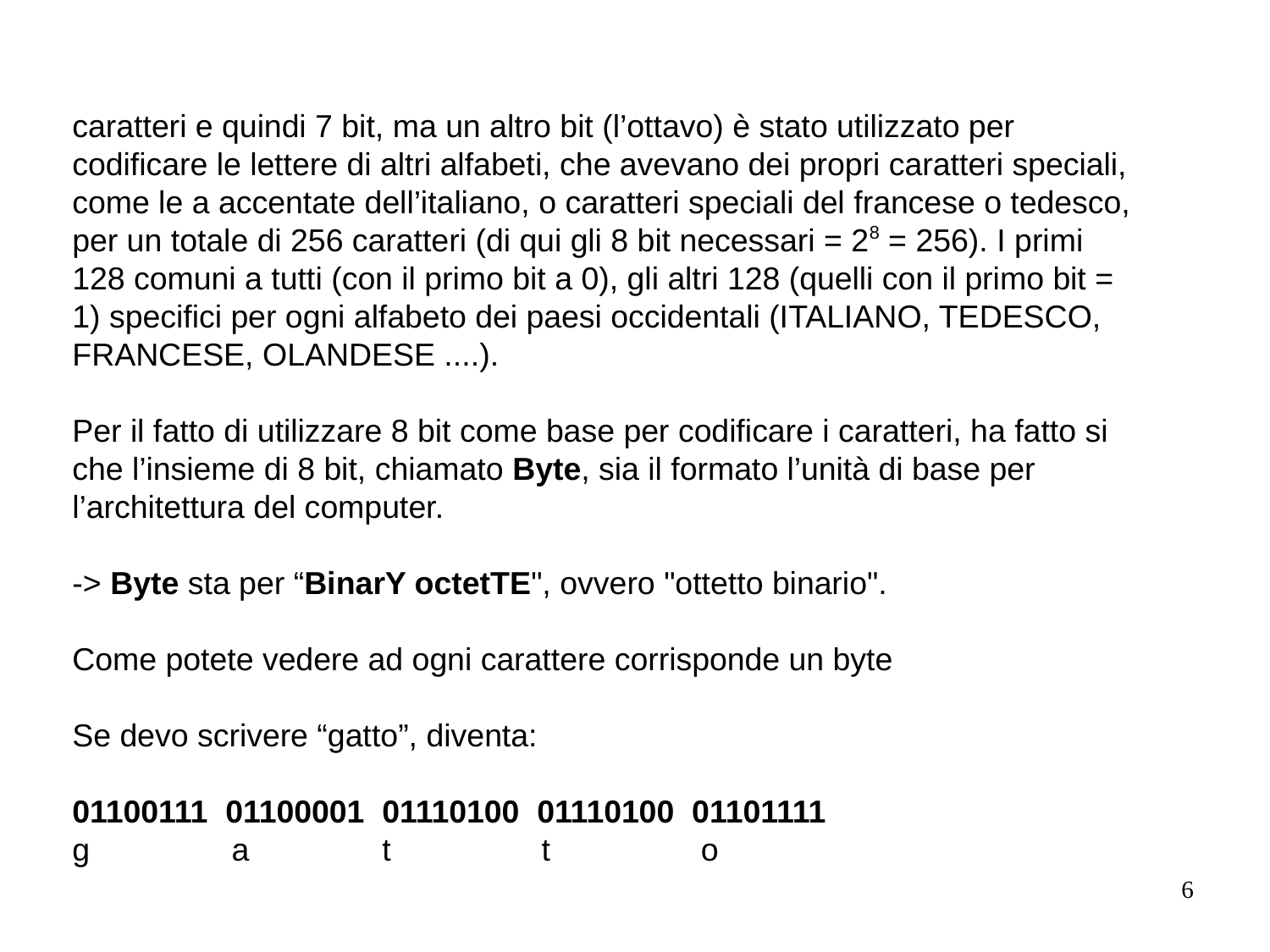

caratteri e quindi 7 bit, ma un altro bit (l’ottavo) è stato utilizzato per codificare le lettere di altri alfabeti, che avevano dei propri caratteri speciali, come le a accentate dell’italiano, o caratteri speciali del francese o tedesco, per un totale di 256 caratteri (di qui gli 8 bit necessari = 28 = 256). I primi 128 comuni a tutti (con il primo bit a 0), gli altri 128 (quelli con il primo bit = 1) specifici per ogni alfabeto dei paesi occidentali (ITALIANO, TEDESCO, FRANCESE, OLANDESE ....).

Per il fatto di utilizzare 8 bit come base per codificare i caratteri, ha fatto si che l’insieme di 8 bit, chiamato Byte, sia il formato l’unità di base per l’architettura del computer.

-> Byte sta per “BinarY octetTE", ovvero "ottetto binario".

Come potete vedere ad ogni carattere corrisponde un byte

Se devo scrivere “gatto”, diventa:

01100111  01100001  01110100  01110100  01101111
g                a               t                 t                 o
6